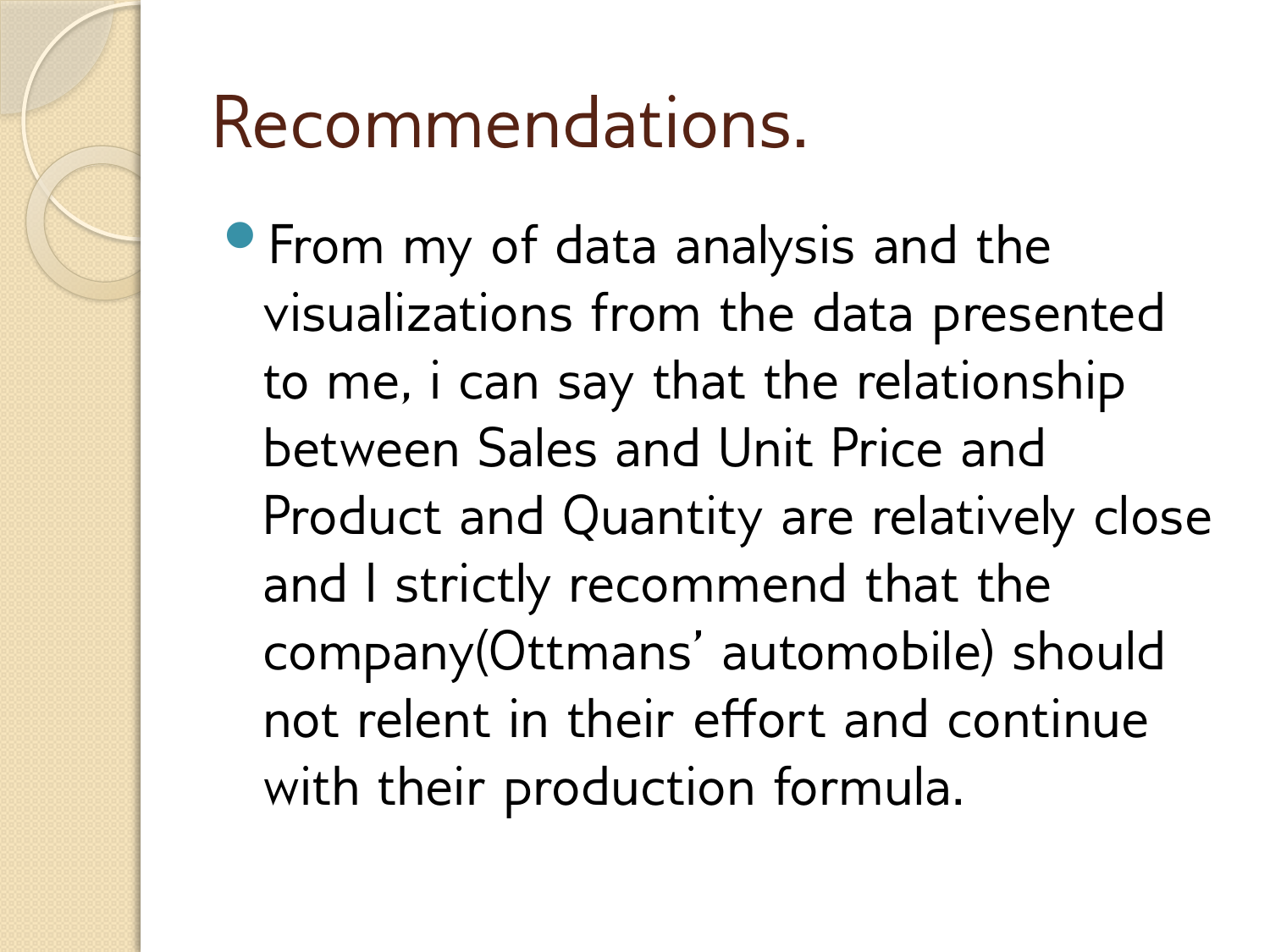

# Recommendations.
From my of data analysis and the visualizations from the data presented to me, i can say that the relationship between Sales and Unit Price and Product and Quantity are relatively close and I strictly recommend that the company(Ottmans’ automobile) should not relent in their effort and continue with their production formula.